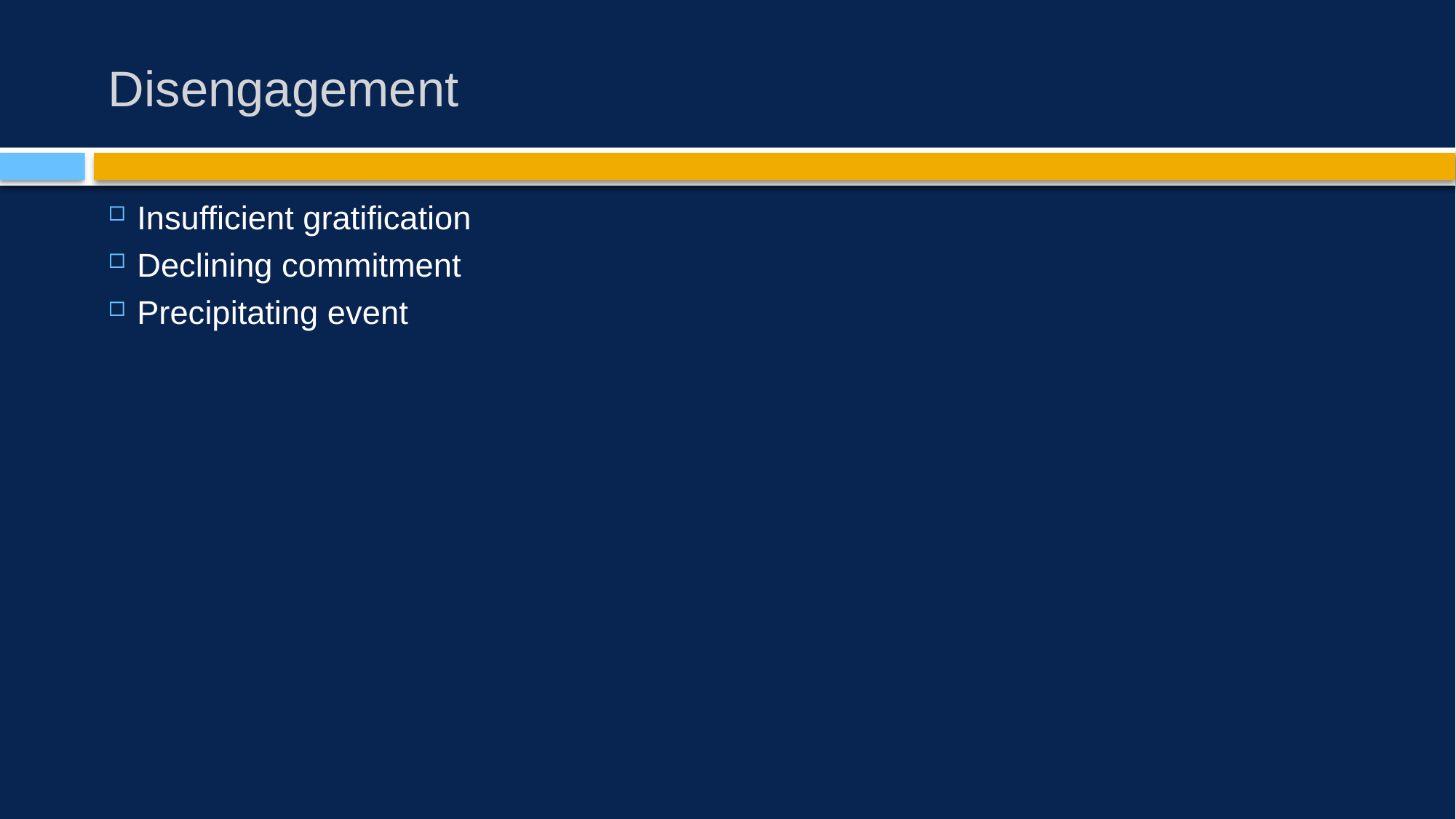

# Disengagement
Insufficient gratification
Declining commitment
Precipitating event